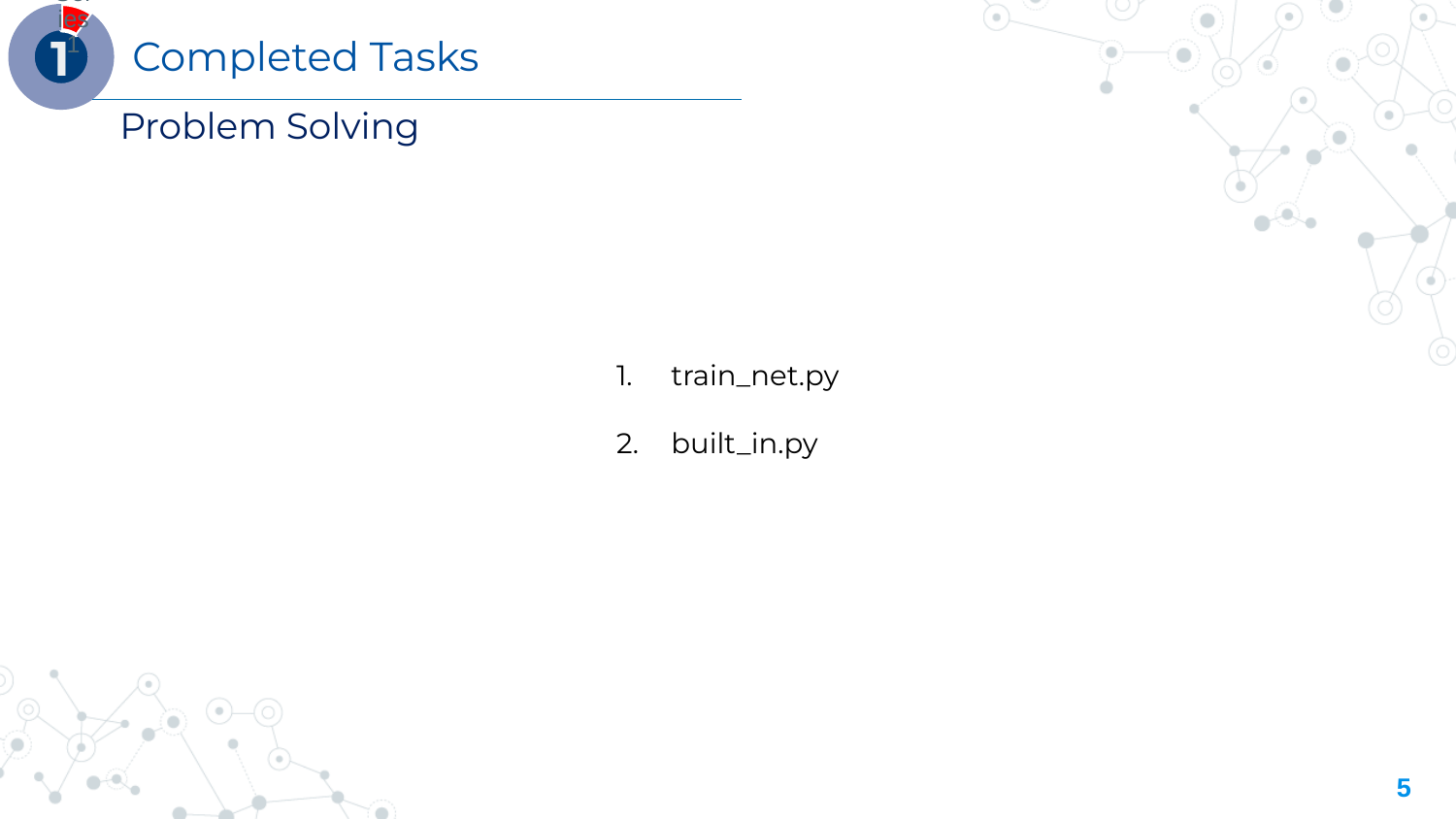

### Chart

| Category | Column2 |
|---|---|
|  | 10.0 |
|  | 90.0 |
1
Completed Tasks
Problem Solving
train_net.py

built_in.py
5